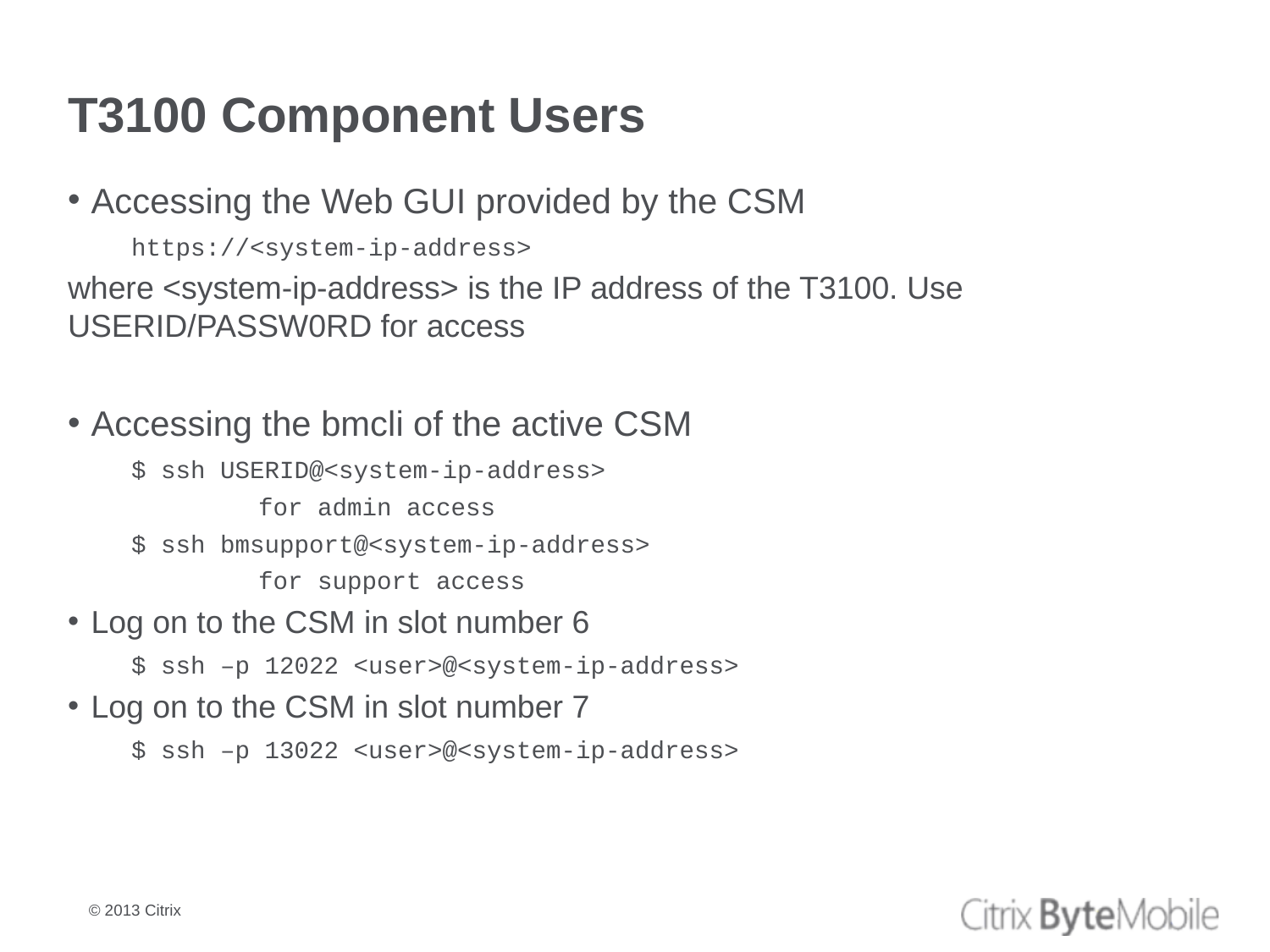

# T3100 Component Users
Accessing the Web GUI provided by the CSM
https://<system-ip-address>
where <system-ip-address> is the IP address of the T3100. Use USERID/PASSW0RD for access

Accessing the bmcli of the active CSM
$ ssh USERID@<system-ip-address>
	for admin access
$ ssh bmsupport@<system-ip-address>
	for support access
Log on to the CSM in slot number 6
$ ssh –p 12022 <user>@<system-ip-address>
Log on to the CSM in slot number 7
$ ssh –p 13022 <user>@<system-ip-address>